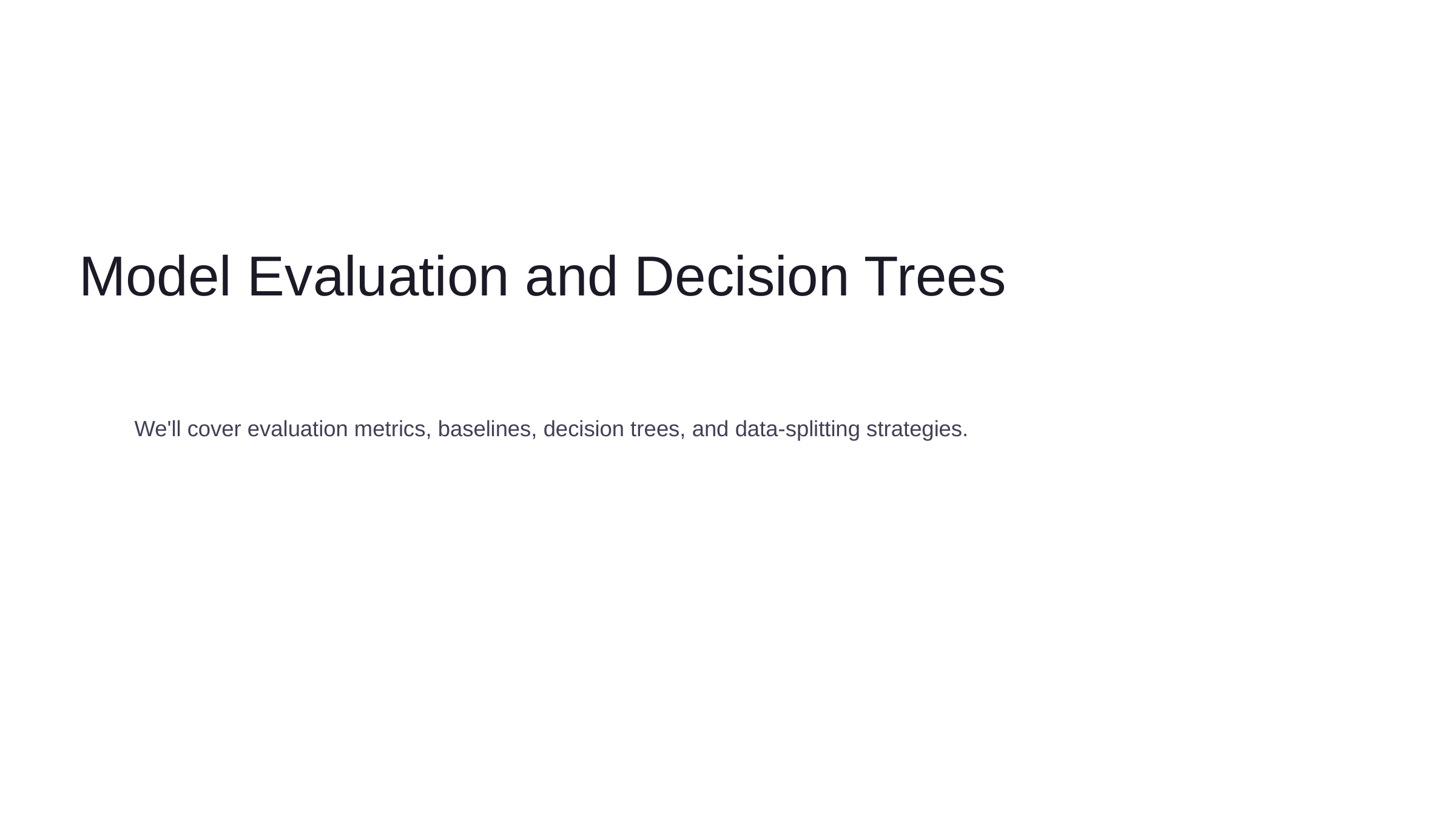

Model Evaluation and Decision Trees
We'll cover evaluation metrics, baselines, decision trees, and data-splitting strategies.